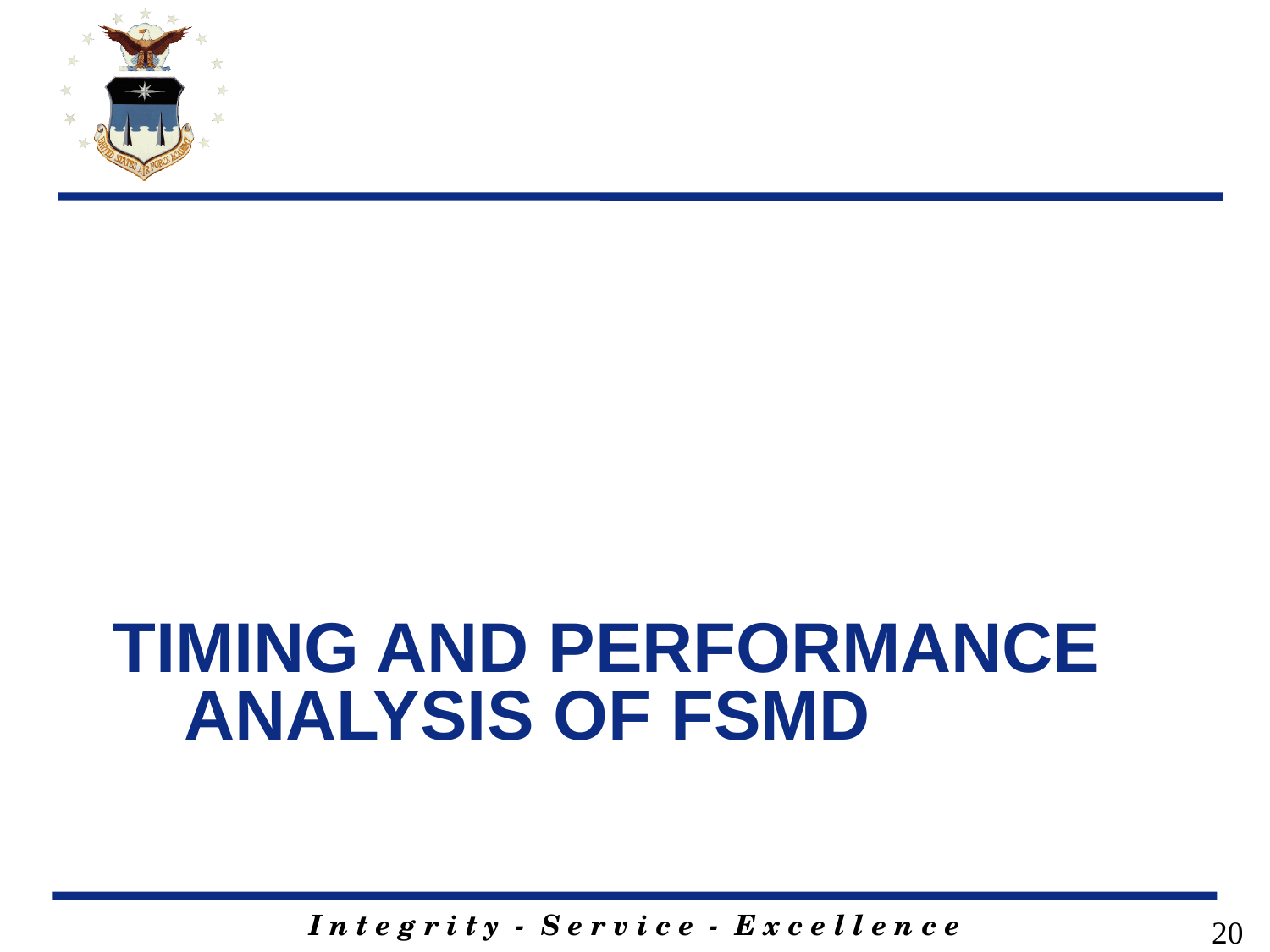

# Timing and Performance Analysis of FSMD

20